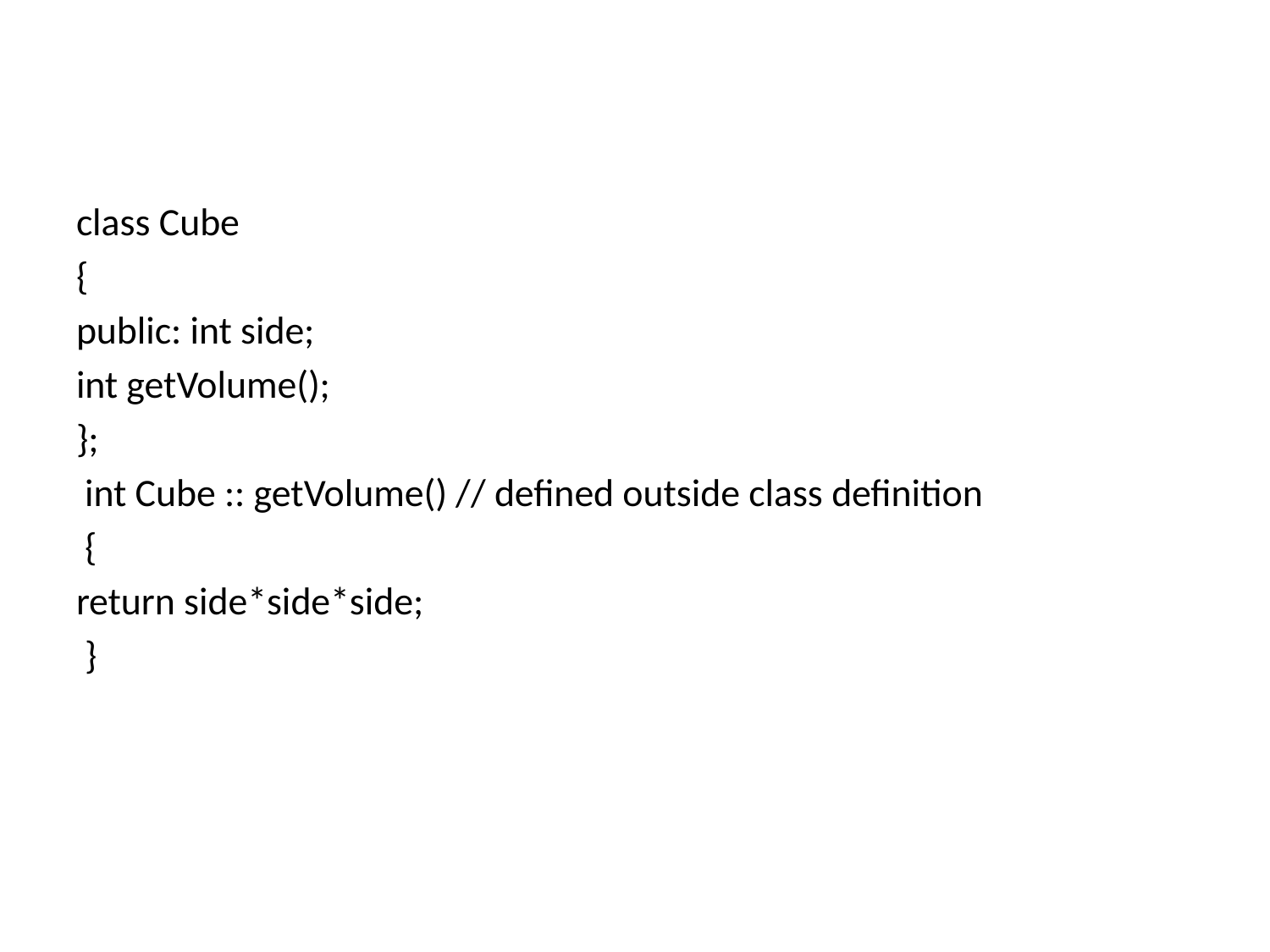

#
class Cube
{
public: int side;
int getVolume();
};
 int Cube :: getVolume() // defined outside class definition
 {
return side*side*side;
 }